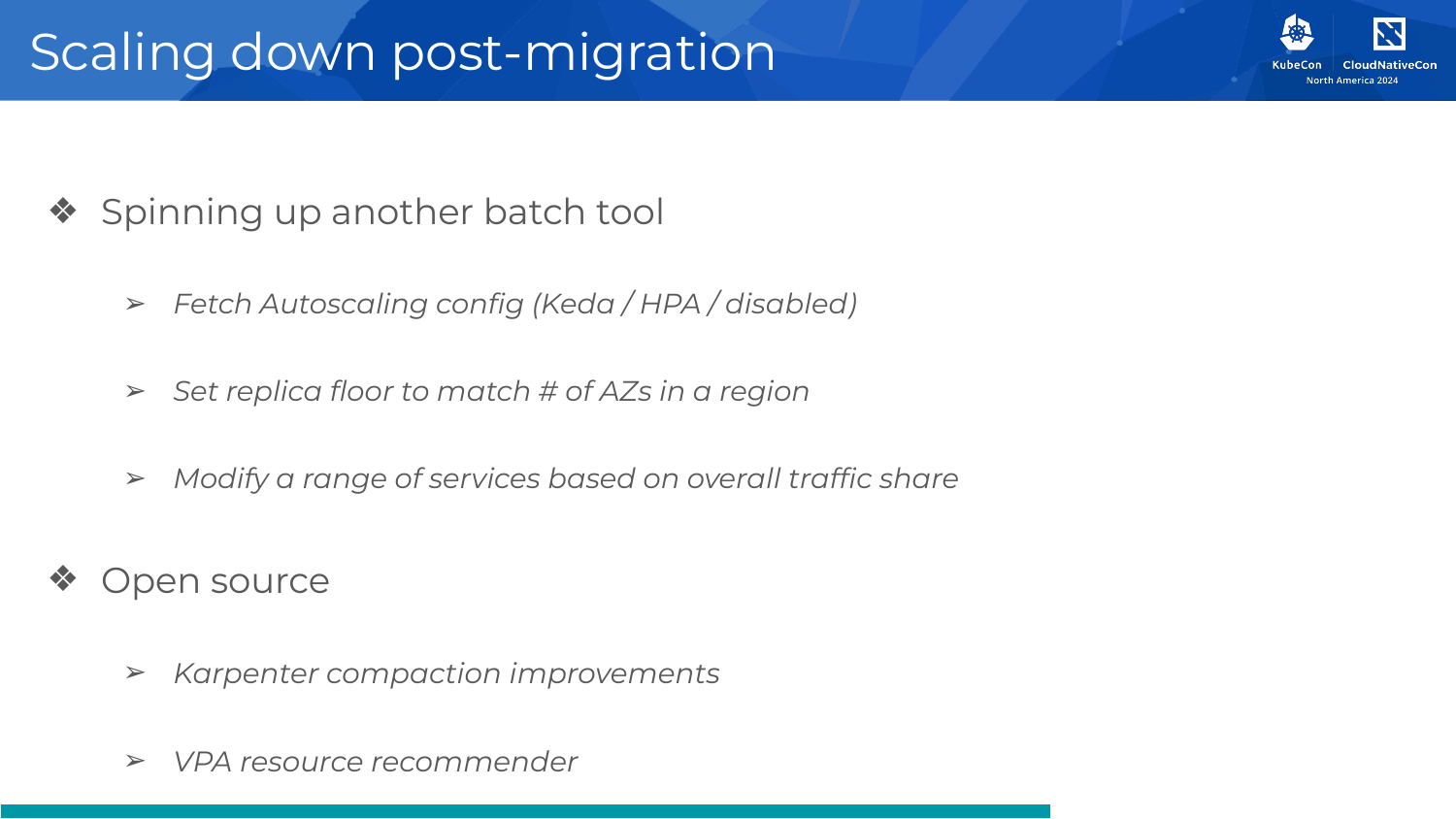

# Scaling down post-migration
Spinning up another batch tool
Fetch Autoscaling config (Keda / HPA / disabled)
Set replica floor to match # of AZs in a region
Modify a range of services based on overall traffic share
Open source
Karpenter compaction improvements
VPA resource recommender